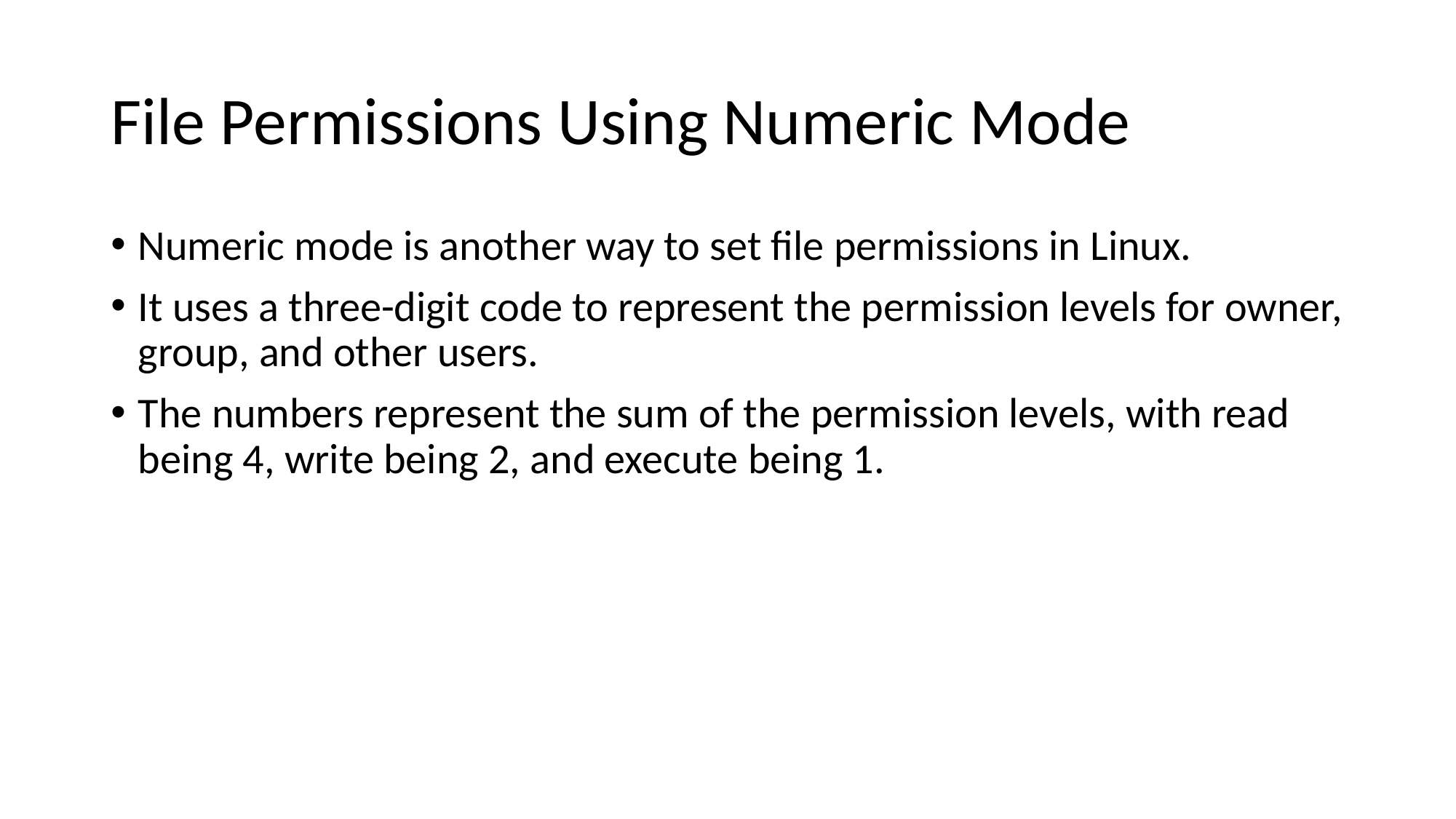

# File Permissions Using Numeric Mode
Numeric mode is another way to set file permissions in Linux.
It uses a three-digit code to represent the permission levels for owner, group, and other users.
The numbers represent the sum of the permission levels, with read being 4, write being 2, and execute being 1.